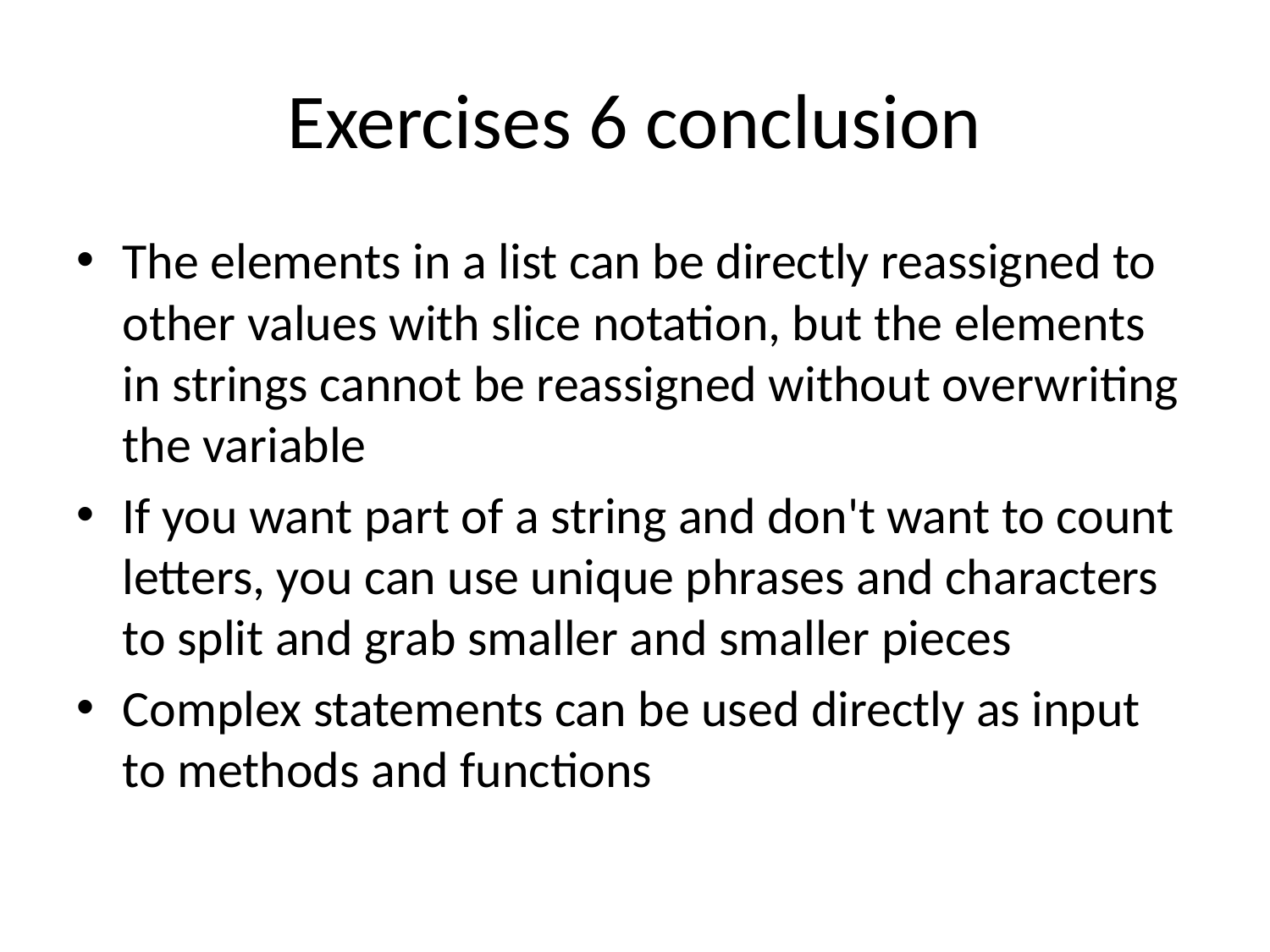

# Exercises 6 conclusion
The elements in a list can be directly reassigned to other values with slice notation, but the elements in strings cannot be reassigned without overwriting the variable
If you want part of a string and don't want to count letters, you can use unique phrases and characters to split and grab smaller and smaller pieces
Complex statements can be used directly as input to methods and functions